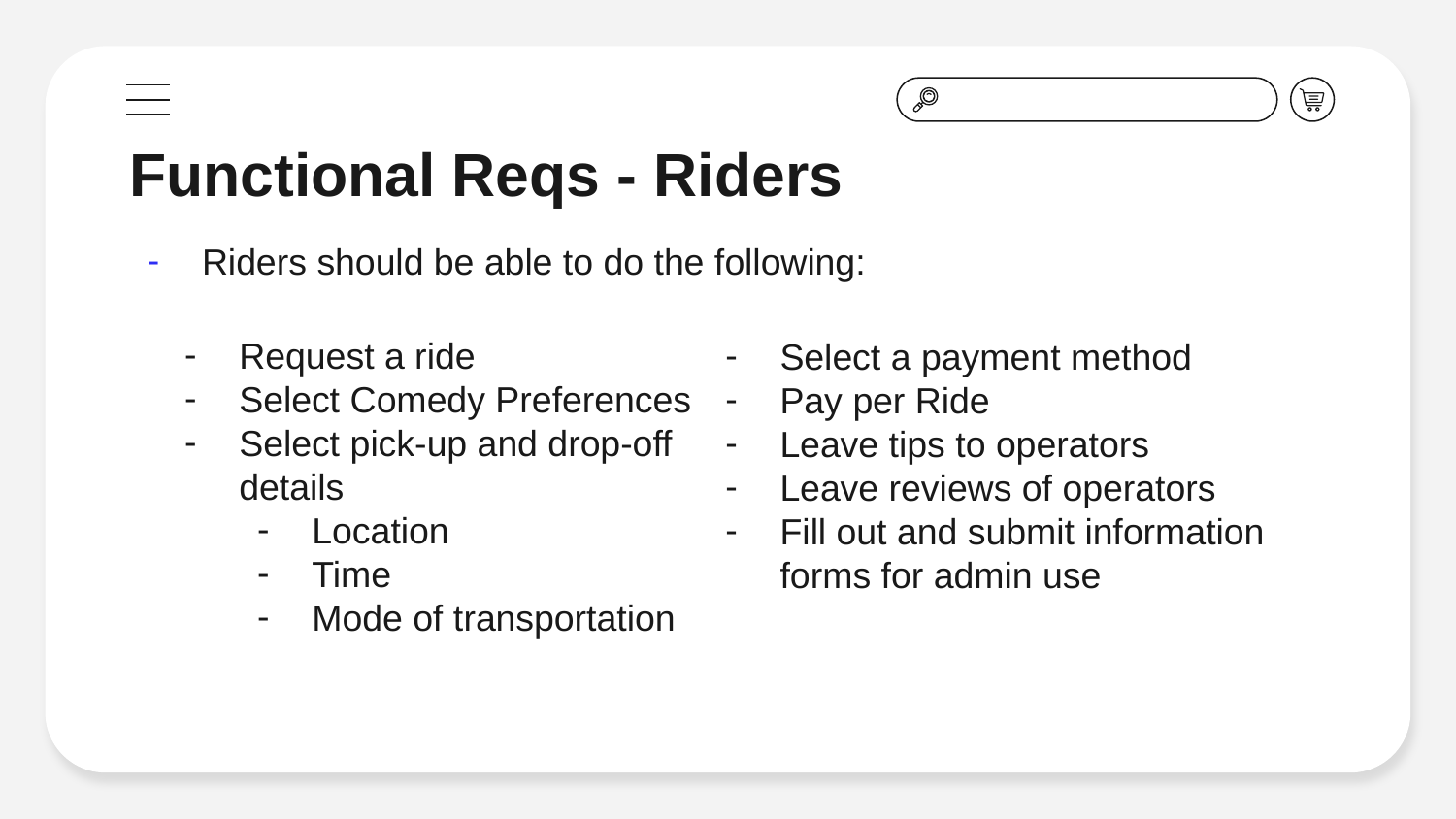

# Functional Reqs - Riders
Riders should be able to do the following:
Request a ride
Select Comedy Preferences
Select pick-up and drop-off details
Location
Time
Mode of transportation
Select a payment method
Pay per Ride
Leave tips to operators
Leave reviews of operators
Fill out and submit information forms for admin use